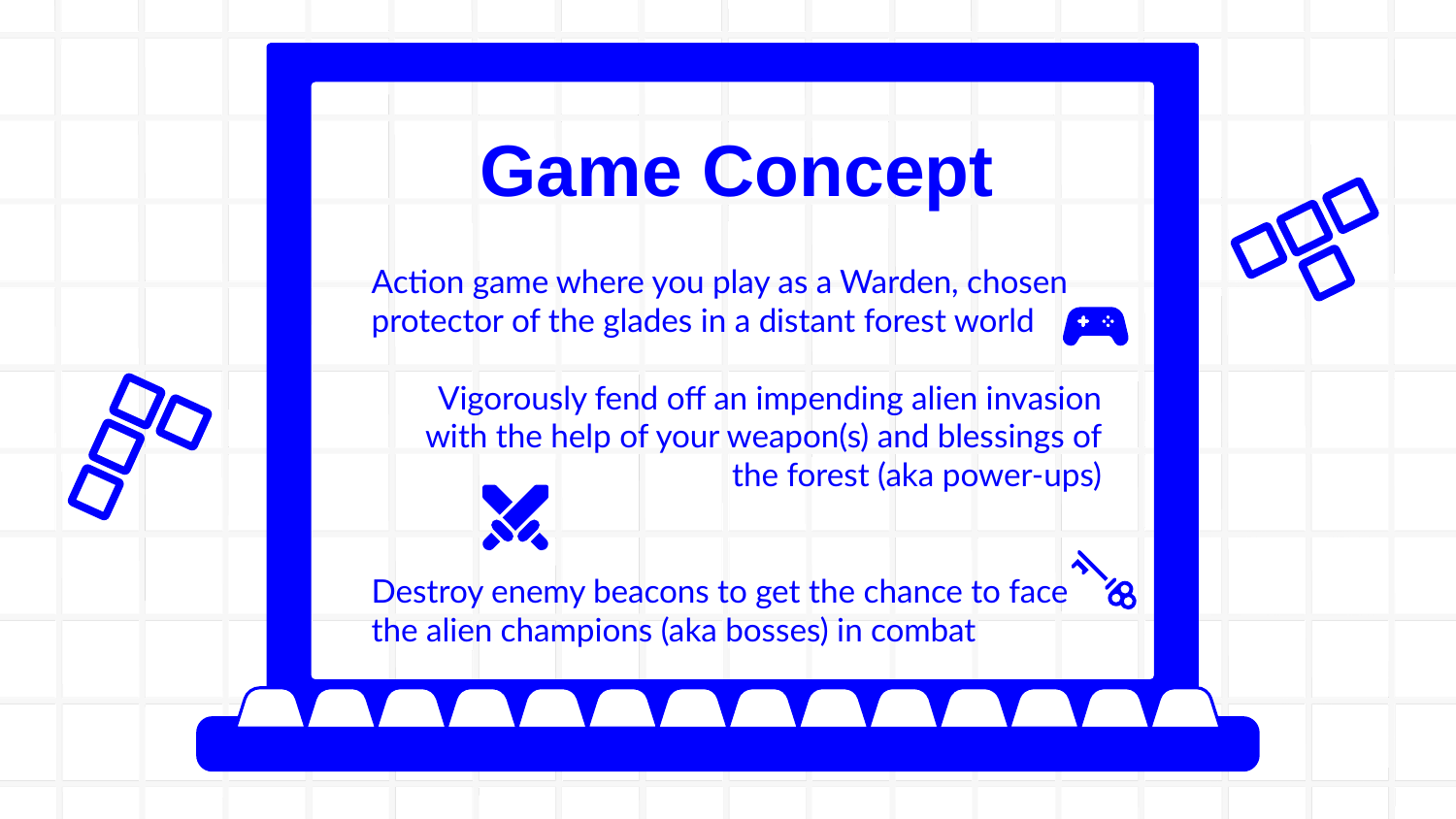

# Game Concept
Action game where you play as a Warden, chosen protector of the glades in a distant forest world

Vigorously fend off an impending alien invasion with the help of your weapon(s) and blessings of the forest (aka power-ups)

Destroy enemy beacons to get the chance to face the alien champions (aka bosses) in combat